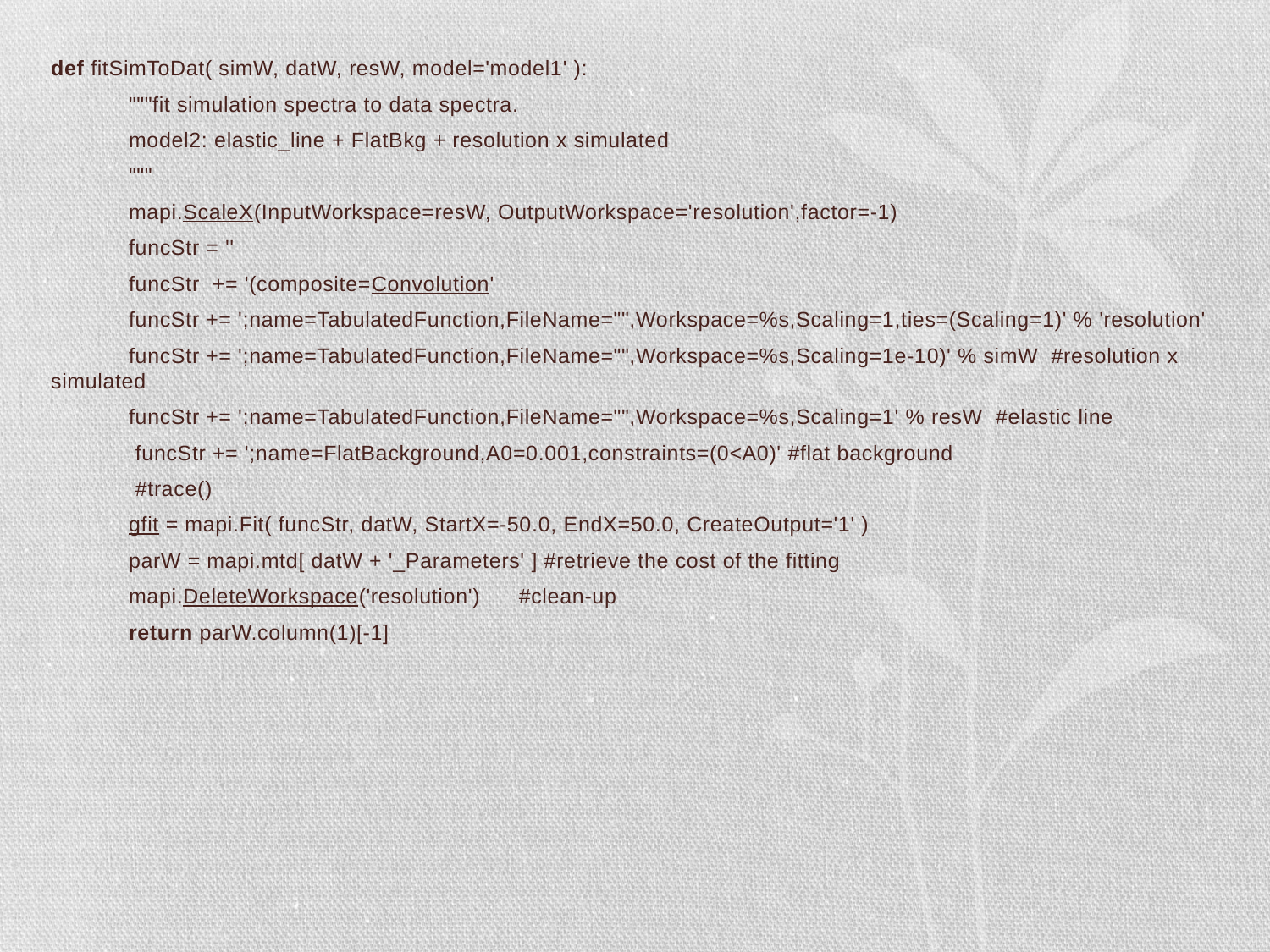

def fitSimToDat( simW, datW, resW, model='model1' ):
            """fit simulation spectra to data spectra.
            model2: elastic_line + FlatBkg + resolution x simulated
            """
            mapi.ScaleX(InputWorkspace=resW, OutputWorkspace='resolution',factor=-1)
            funcStr = ''
            funcStr  += '(composite=Convolution'
            funcStr += ';name=TabulatedFunction,FileName="",Workspace=%s,Scaling=1,ties=(Scaling=1)' % 'resolution'
            funcStr += ';name=TabulatedFunction,FileName="",Workspace=%s,Scaling=1e-10)' % simW  #resolution x simulated
            funcStr += ';name=TabulatedFunction,FileName="",Workspace=%s,Scaling=1' % resW  #elastic line
             funcStr += ';name=FlatBackground,A0=0.001,constraints=(0<A0)' #flat background
             #trace()
            gfit = mapi.Fit( funcStr, datW, StartX=-50.0, EndX=50.0, CreateOutput='1' )
            parW = mapi.mtd[ datW + '_Parameters' ] #retrieve the cost of the fitting
            mapi.DeleteWorkspace('resolution')      #clean-up
            return parW.column(1)[-1]

#